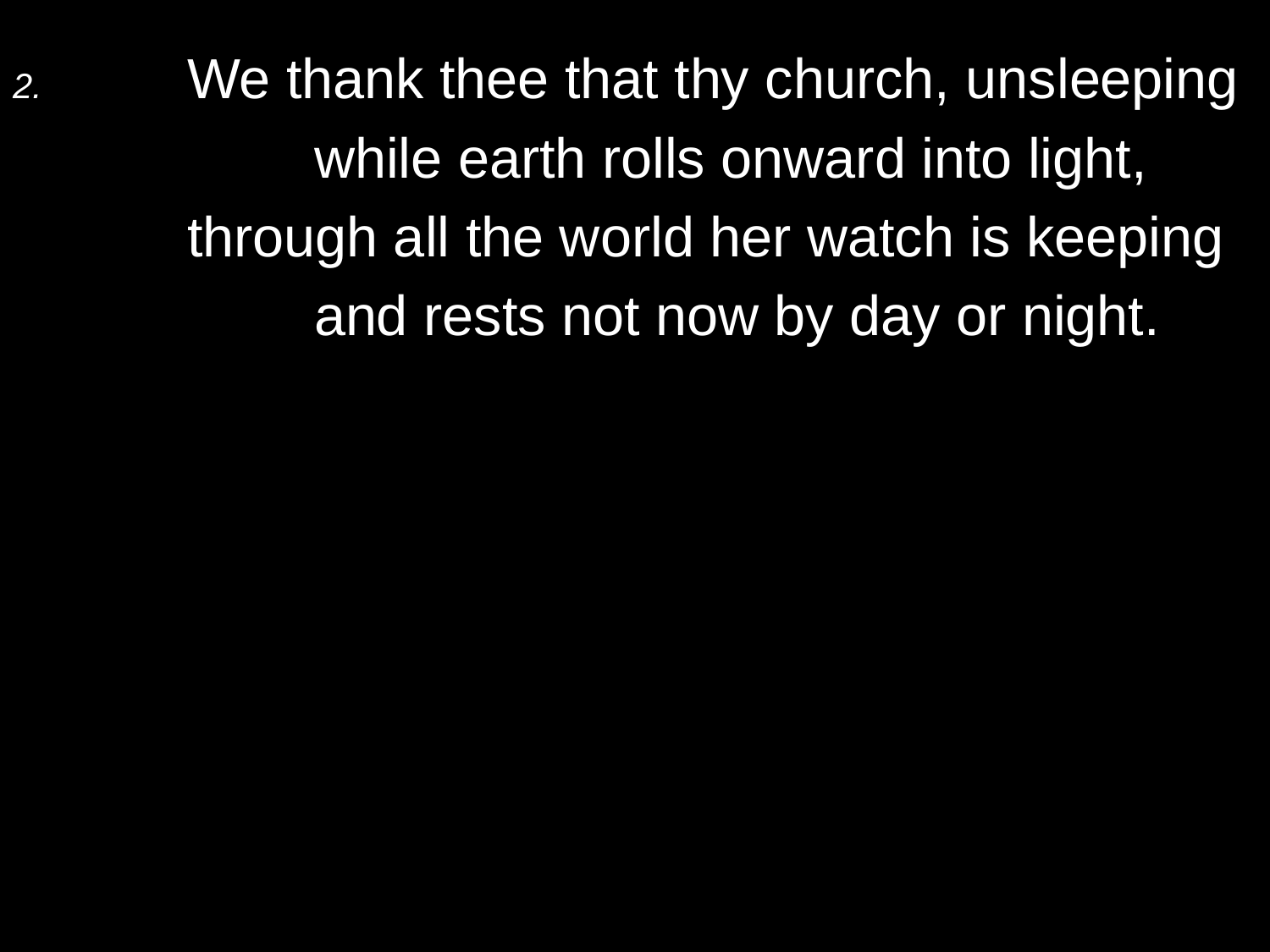

2.	We thank thee that thy church, unsleeping
		while earth rolls onward into light,
	through all the world her watch is keeping
		and rests not now by day or night.